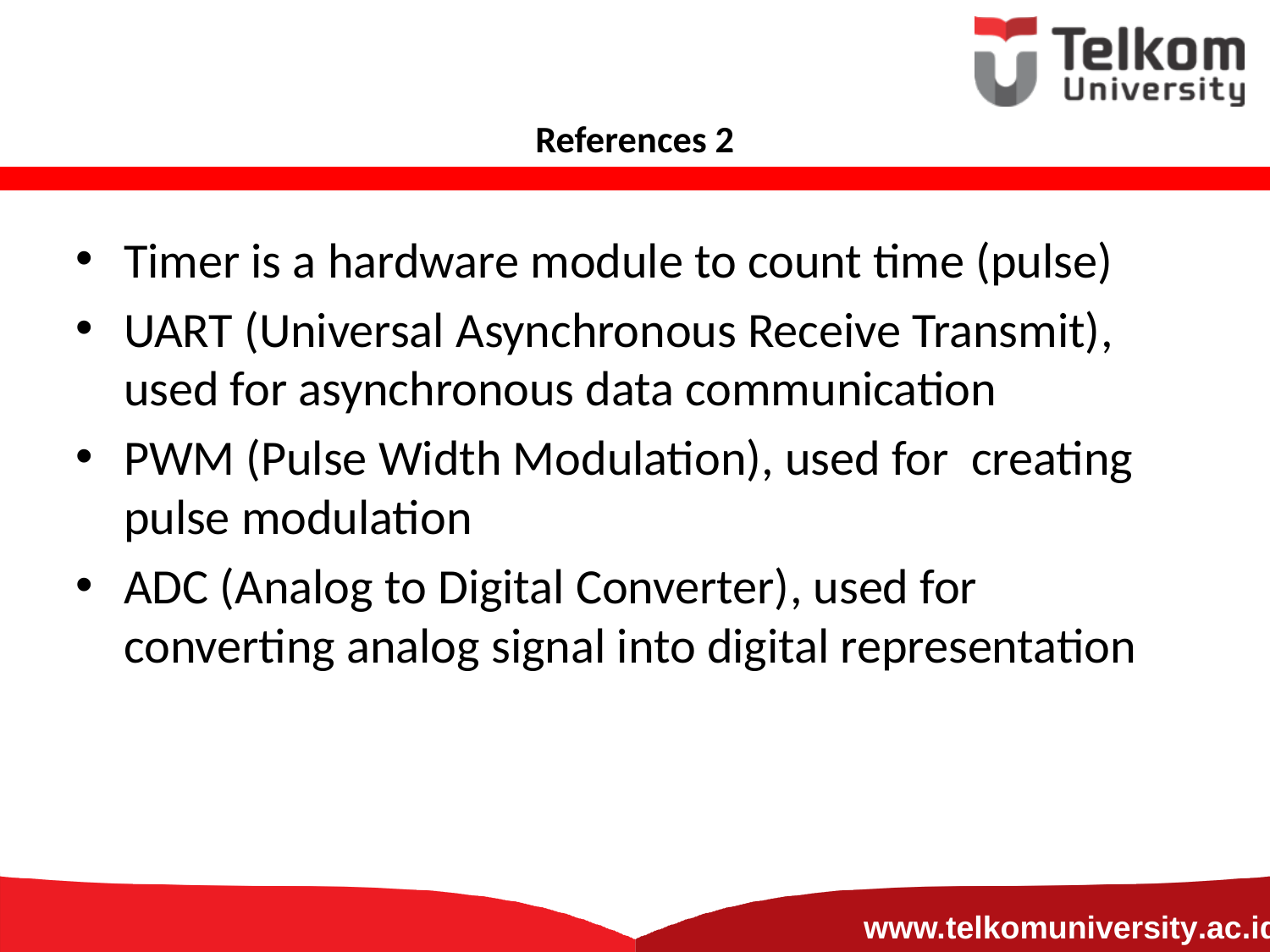

# References 2
Timer is a hardware module to count time (pulse)
UART (Universal Asynchronous Receive Transmit), used for asynchronous data communication
PWM (Pulse Width Modulation), used for  creating pulse modulation
ADC (Analog to Digital Converter), used for converting analog signal into digital representation